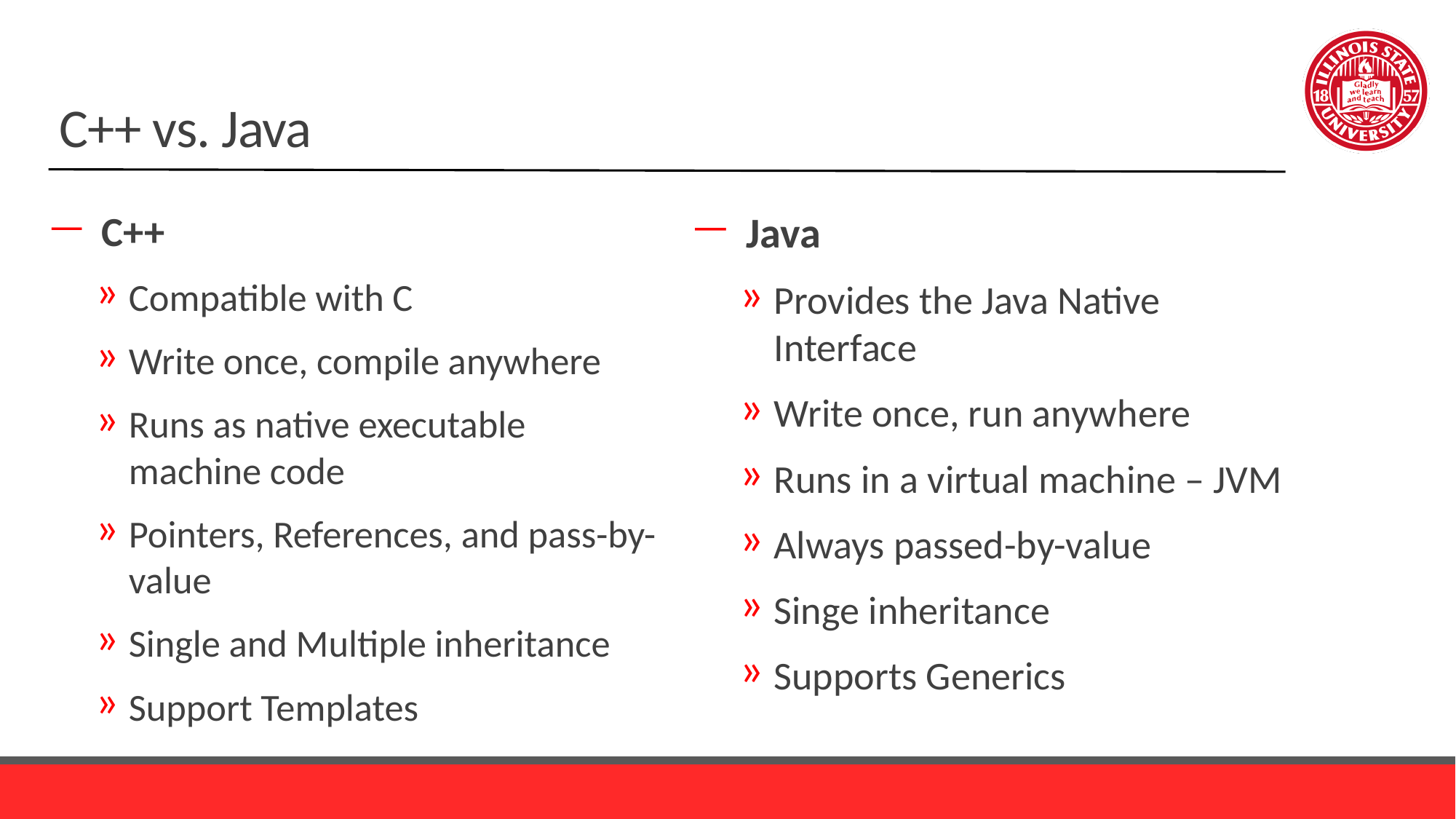

# C++ vs. Java
C++
Compatible with C
Write once, compile anywhere
Runs as native executable machine code
Pointers, References, and pass-by-value
Single and Multiple inheritance
Support Templates
Java
Provides the Java Native Interface
Write once, run anywhere
Runs in a virtual machine – JVM
Always passed-by-value
Singe inheritance
Supports Generics